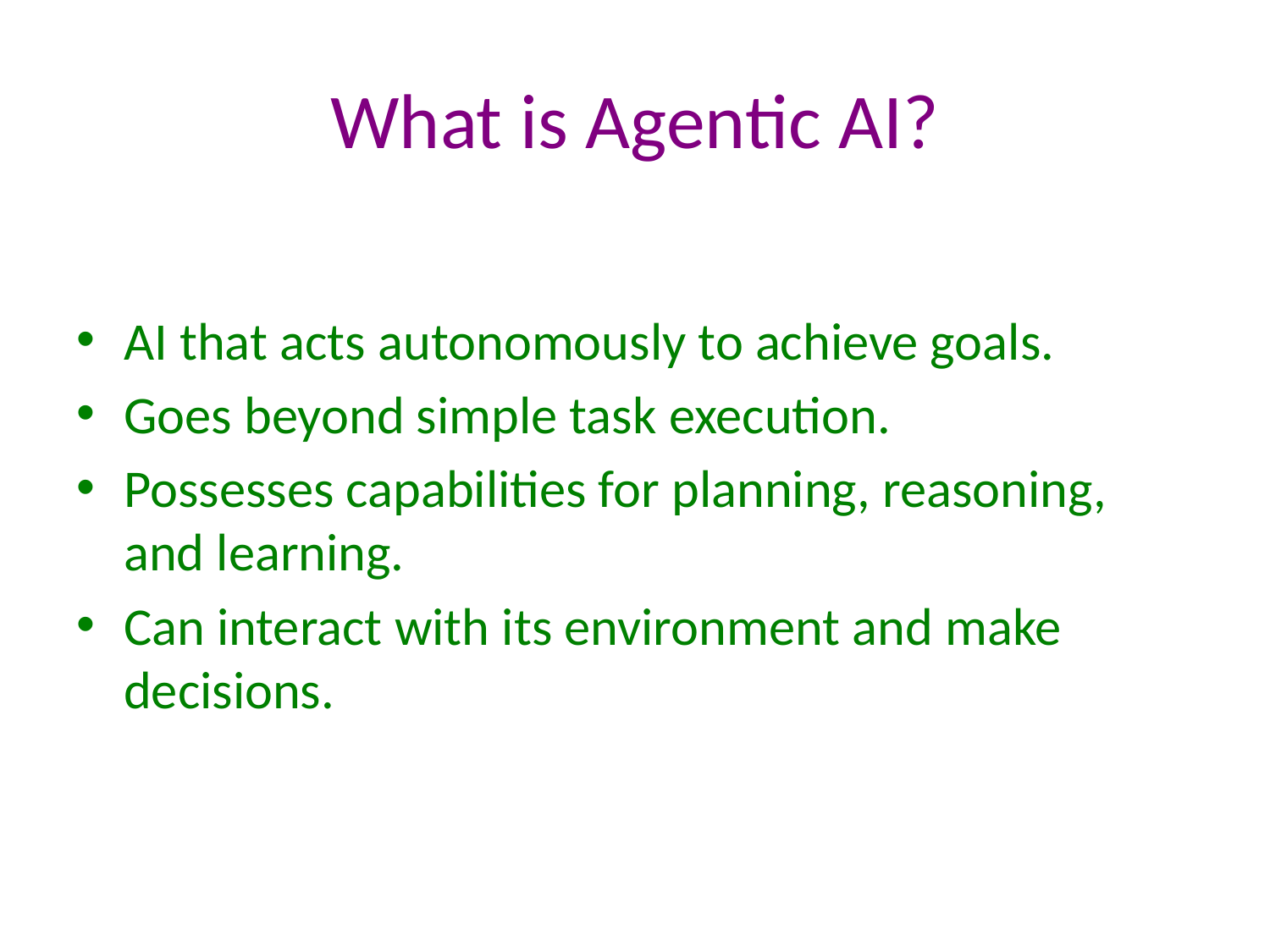

# What is Agentic AI?

AI that acts autonomously to achieve goals.
Goes beyond simple task execution.
Possesses capabilities for planning, reasoning, and learning.
Can interact with its environment and make decisions.